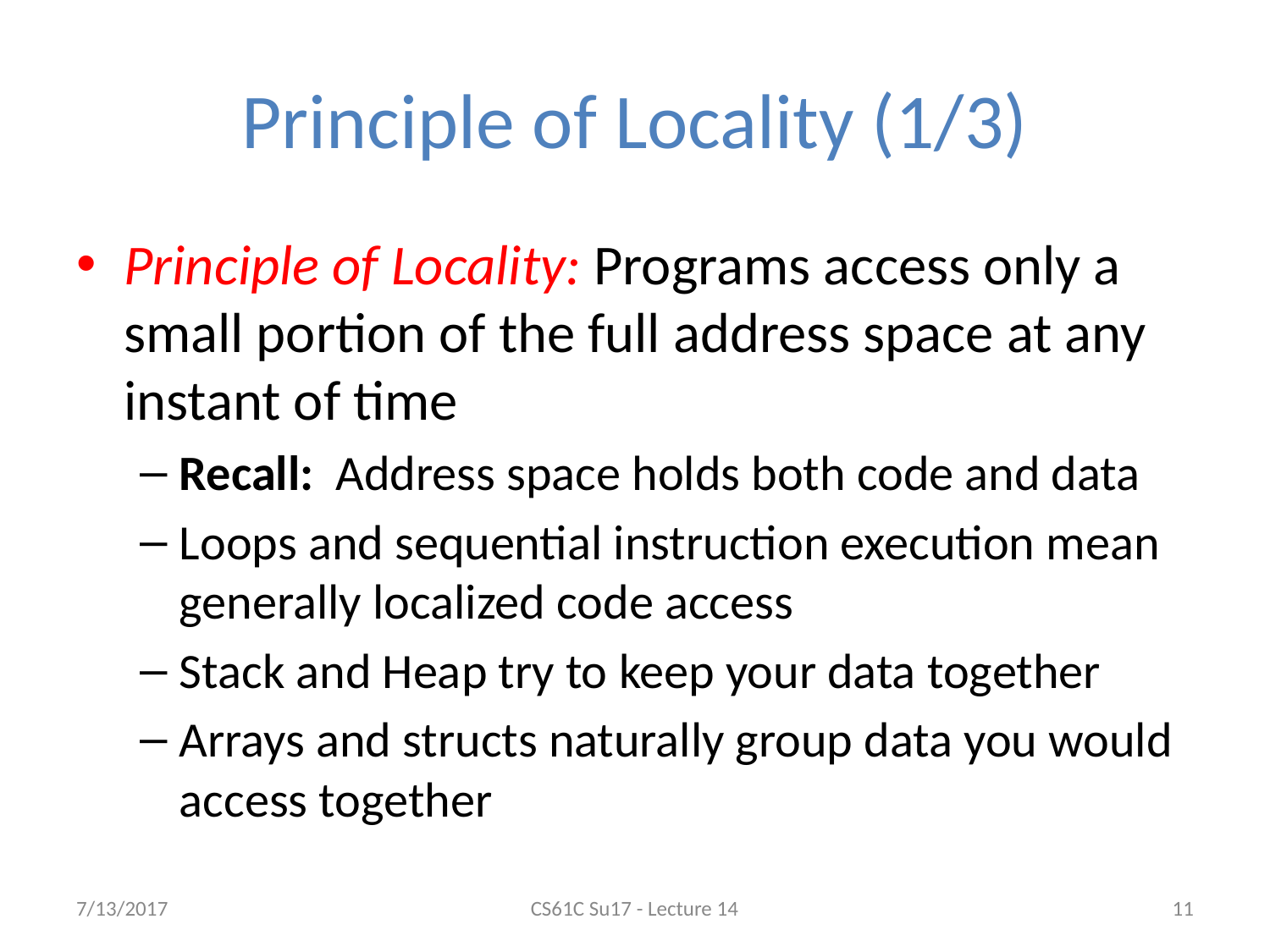

# Principle of Locality (1/3)
Principle of Locality: Programs access only a small portion of the full address space at any instant of time
Recall:  Address space holds both code and data
Loops and sequential instruction execution mean generally localized code access
Stack and Heap try to keep your data together
Arrays and structs naturally group data you would access together
7/13/2017
CS61C Su17 - Lecture 14
11